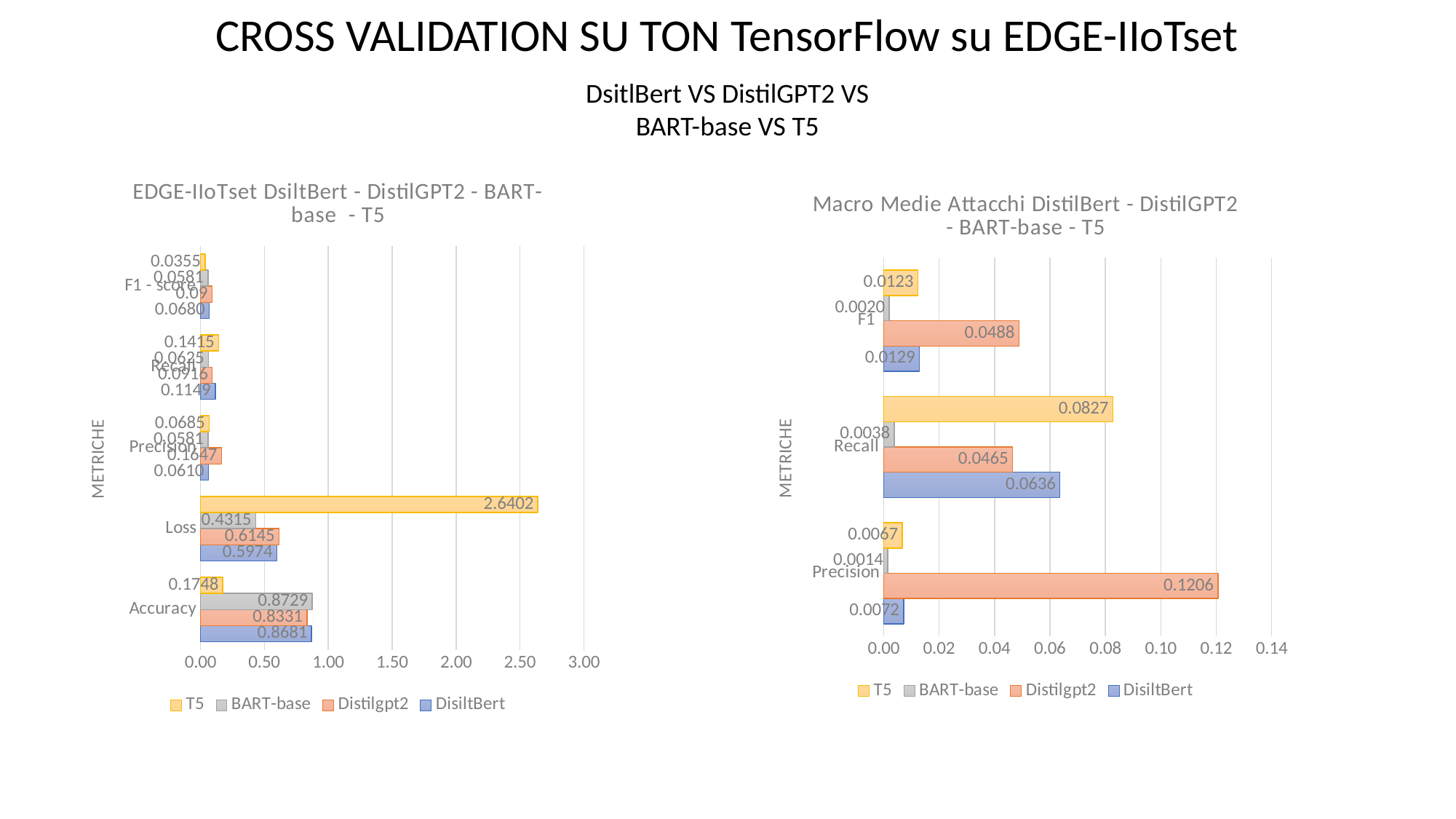

# CROSS VALIDATION SU TON TensorFlow su EDGE-IIoTset
DsitlBert VS DistilGPT2 VS BART-base VS T5

### Chart: EDGE-IIoTset DsiltBert - DistilGPT2 - BART-base  - T5

| Category | DisiltBert | Distilgpt2 | BART-base | T5 |
|---|---|---|---|---|
| Accuracy | 0.8681 | 0.8331 | 0.8729 | 0.1748 |
| Loss | 0.5974 | 0.6145 | 0.4315 | 2.6402 |
| Precision | 0.061 | 0.1647 | 0.0581 | 0.0685 |
| Recall | 0.1149 | 0.0916 | 0.0625 | 0.1415 |
| F1 - score | 0.068 | 0.09 | 0.0581 | 0.0355 |

### Chart: Macro Medie Attacchi DistilBert - DistilGPT2 - BART-base - T5

| Category | DisiltBert | Distilgpt2 | BART-base | T5 |
|---|---|---|---|---|
| Precision | 0.0072 | 0.1206 | 0.0014 | 0.0067 |
| Recall | 0.0636 | 0.0465 | 0.0038 | 0.0827 |
| F1  | 0.0129 | 0.0488 | 0.002 | 0.0123 |